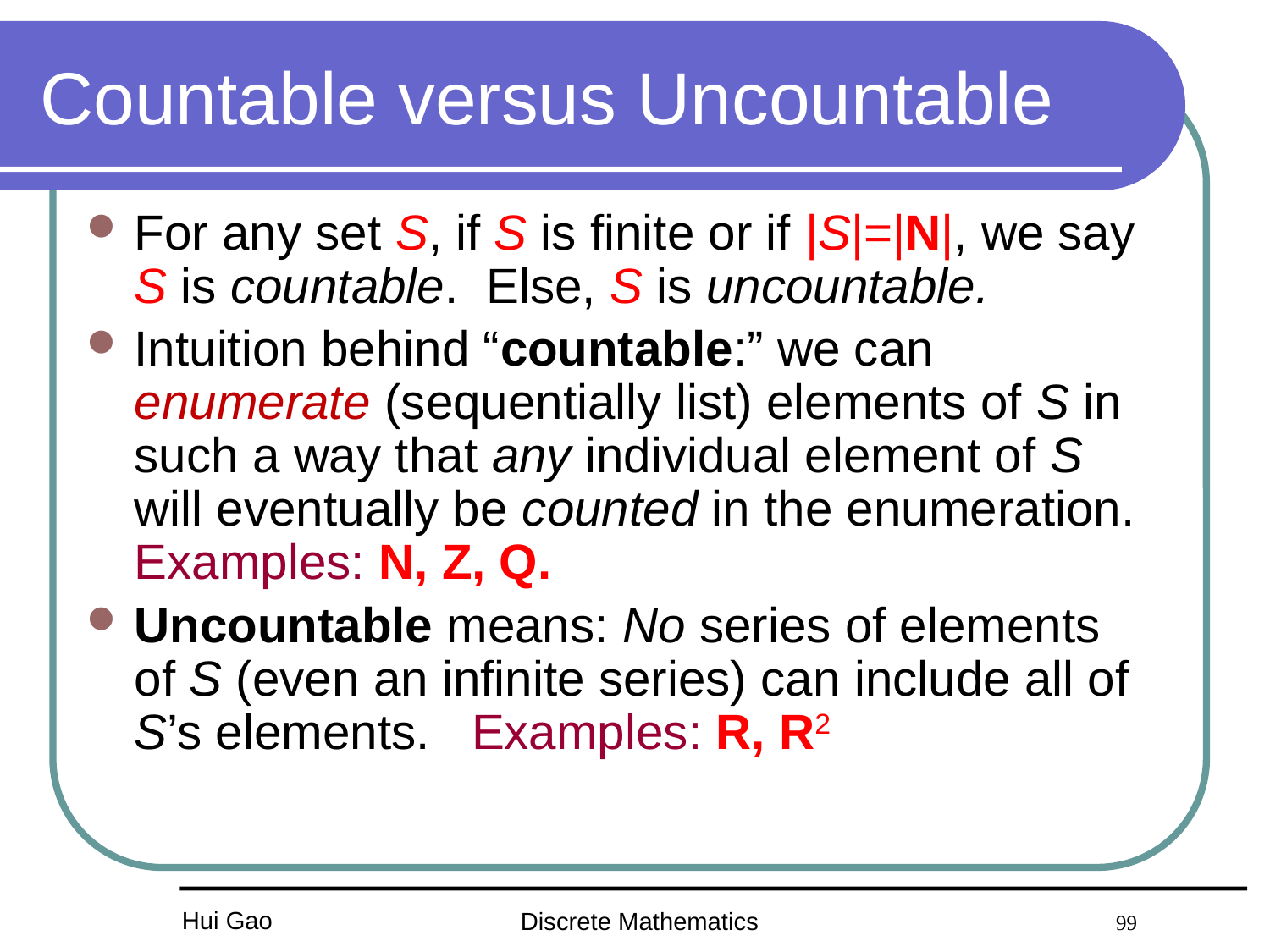

# Countable versus Uncountable
For any set S, if S is finite or if |S|=|N|, we say S is countable.  Else, S is uncountable.
Intuition behind “countable:” we can enumerate (sequentially list) elements of S in such a way that any individual element of S will eventually be counted in the enumeration.  Examples: N, Z, Q.
Uncountable means: No series of elements of S (even an infinite series) can include all of S’s elements.   Examples: R, R2